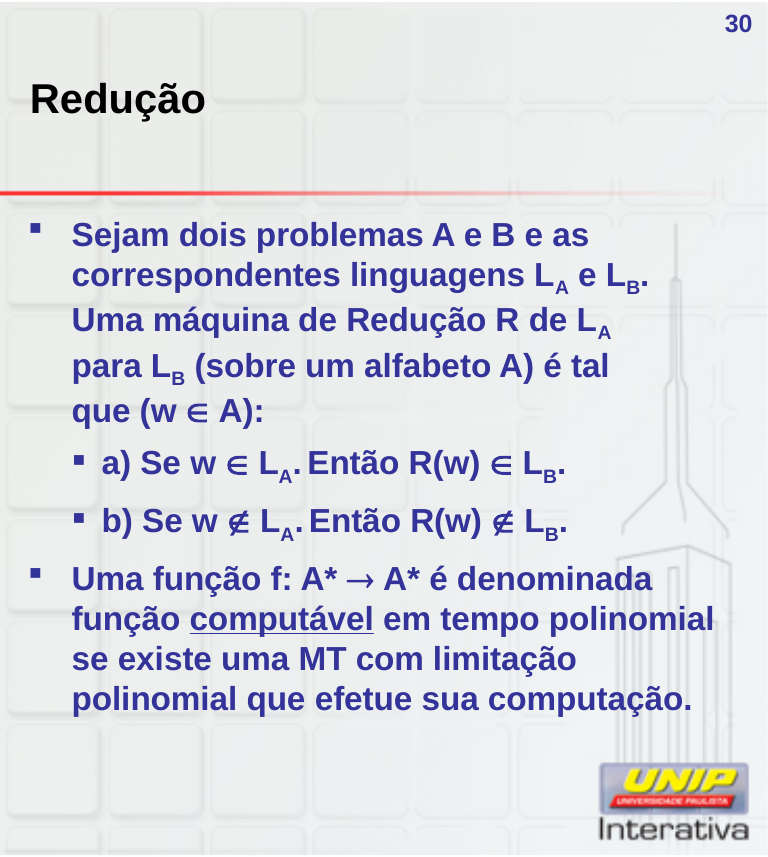

# Redução
30
Sejam dois problemas A e B e as correspondentes linguagens LA e LB. Uma máquina de Redução R de LA
para LB (sobre um alfabeto A) é tal
que (w ∈ A):
a) Se w ∈ LA. Então R(w) ∈ LB.
b) Se w ∉ LA. Então R(w) ∉ LB.
Uma função f: A* → A* é denominada  função computável em tempo polinomial se existe uma MT com limitação polinomial que efetue sua computação.